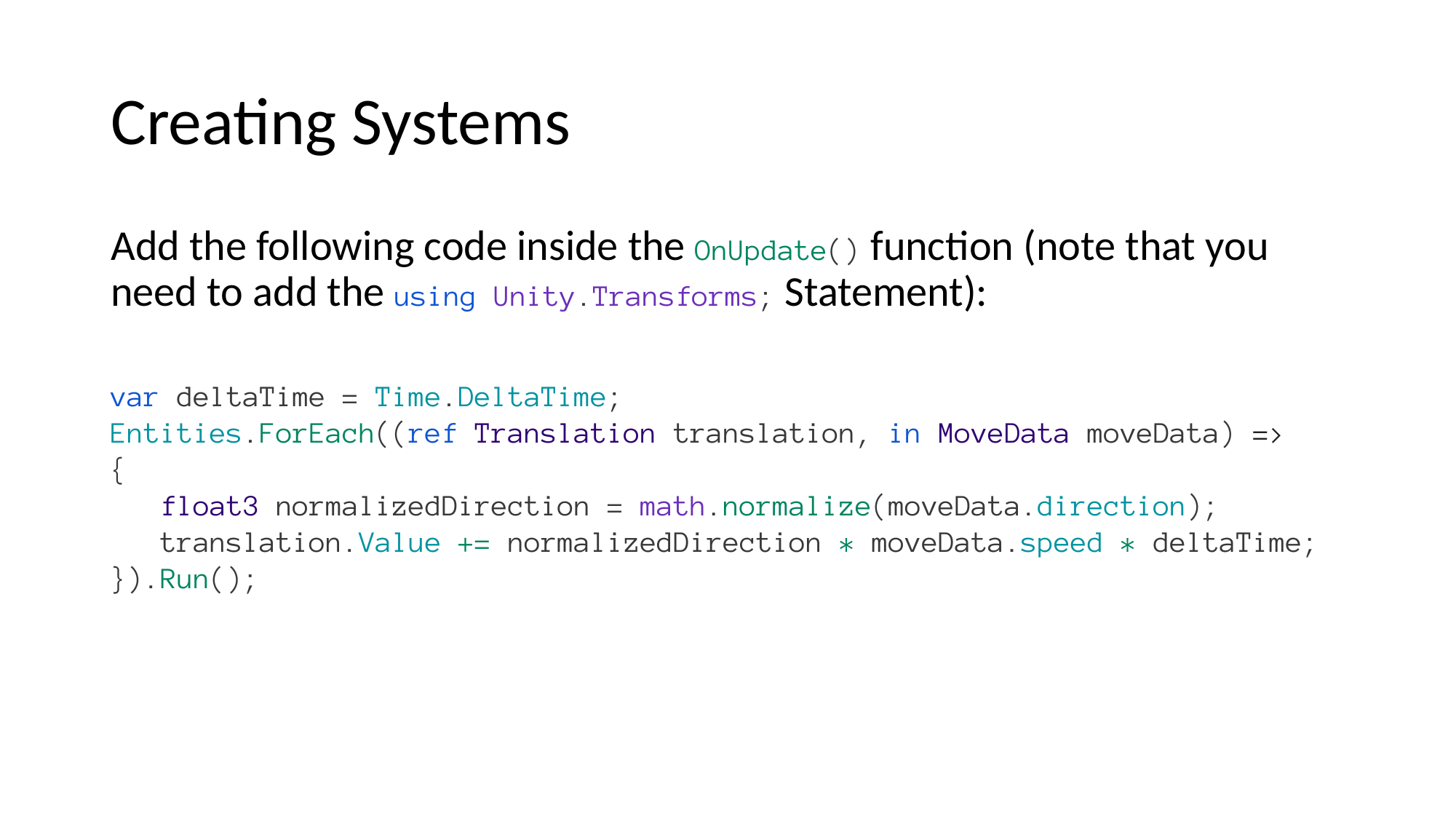

# Creating Systems
Add the following code inside the OnUpdate() function (note that you need to add the using Unity.Transforms; Statement):

var deltaTime = Time.DeltaTime;
Entities.ForEach((ref Translation translation, in MoveData moveData) =>
{
   float3 normalizedDirection = math.normalize(moveData.direction);
   translation.Value += normalizedDirection * moveData.speed * deltaTime;
}).Run();